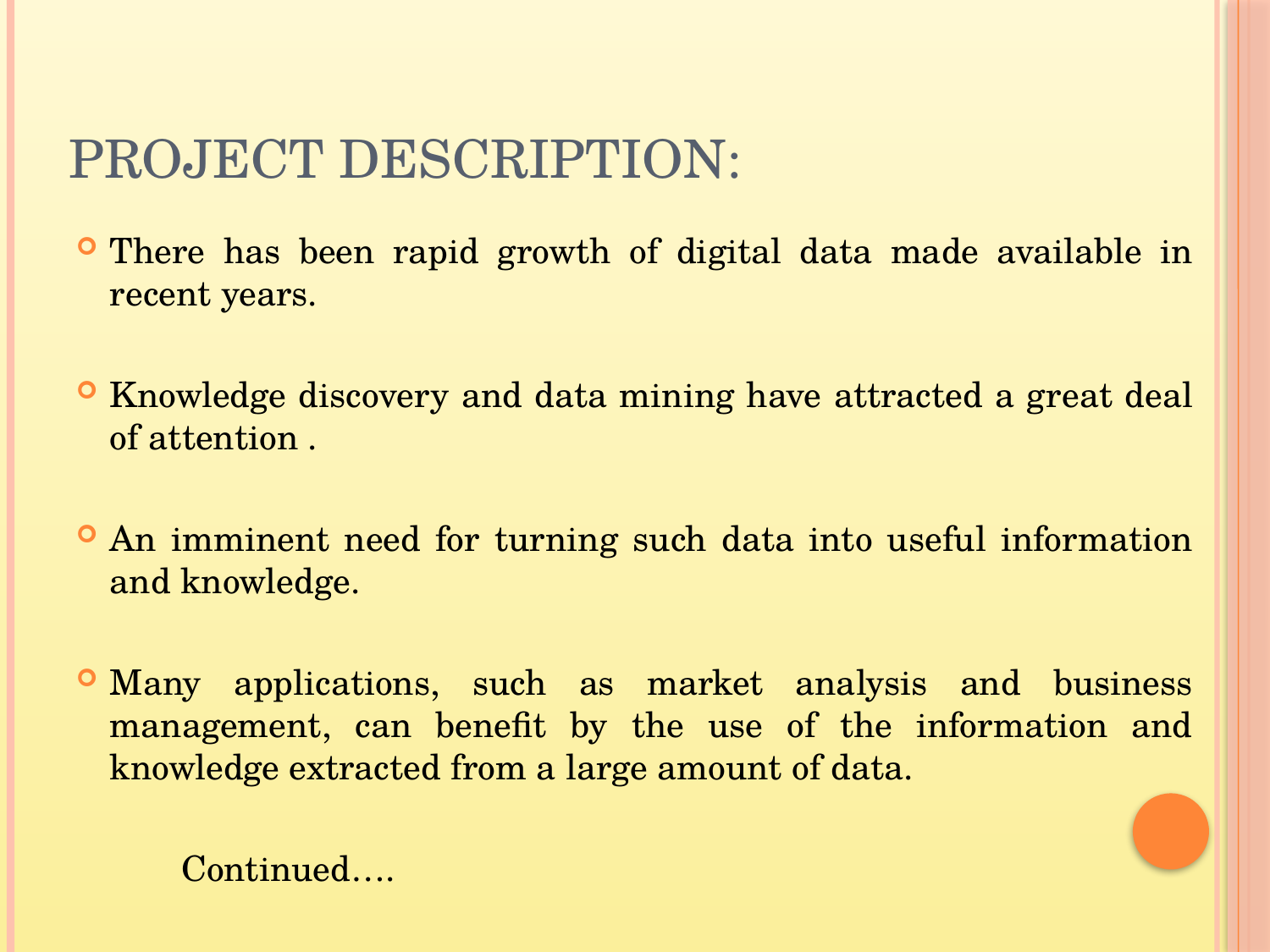

# Project Description:
There has been rapid growth of digital data made available in recent years.

Knowledge discovery and data mining have attracted a great deal of attention .

An imminent need for turning such data into useful information and knowledge.

Many applications, such as market analysis and business management, can benefit by the use of the information and knowledge extracted from a large amount of data.

												Continued….